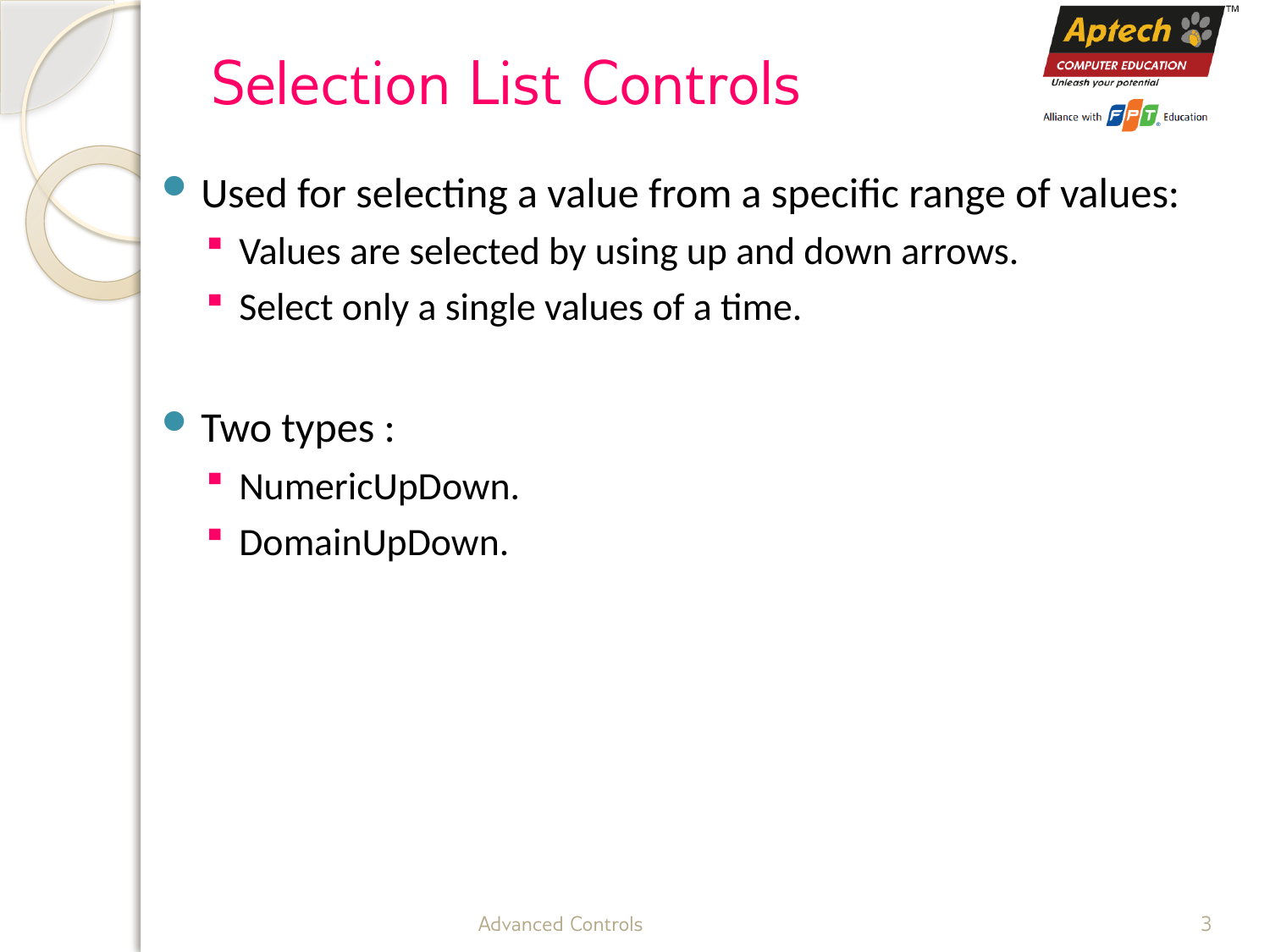

# Selection List Controls
Used for selecting a value from a specific range of values:
Values are selected by using up and down arrows.
Select only a single values of a time.

Two types :
NumericUpDown.
DomainUpDown.
Advanced Controls
3